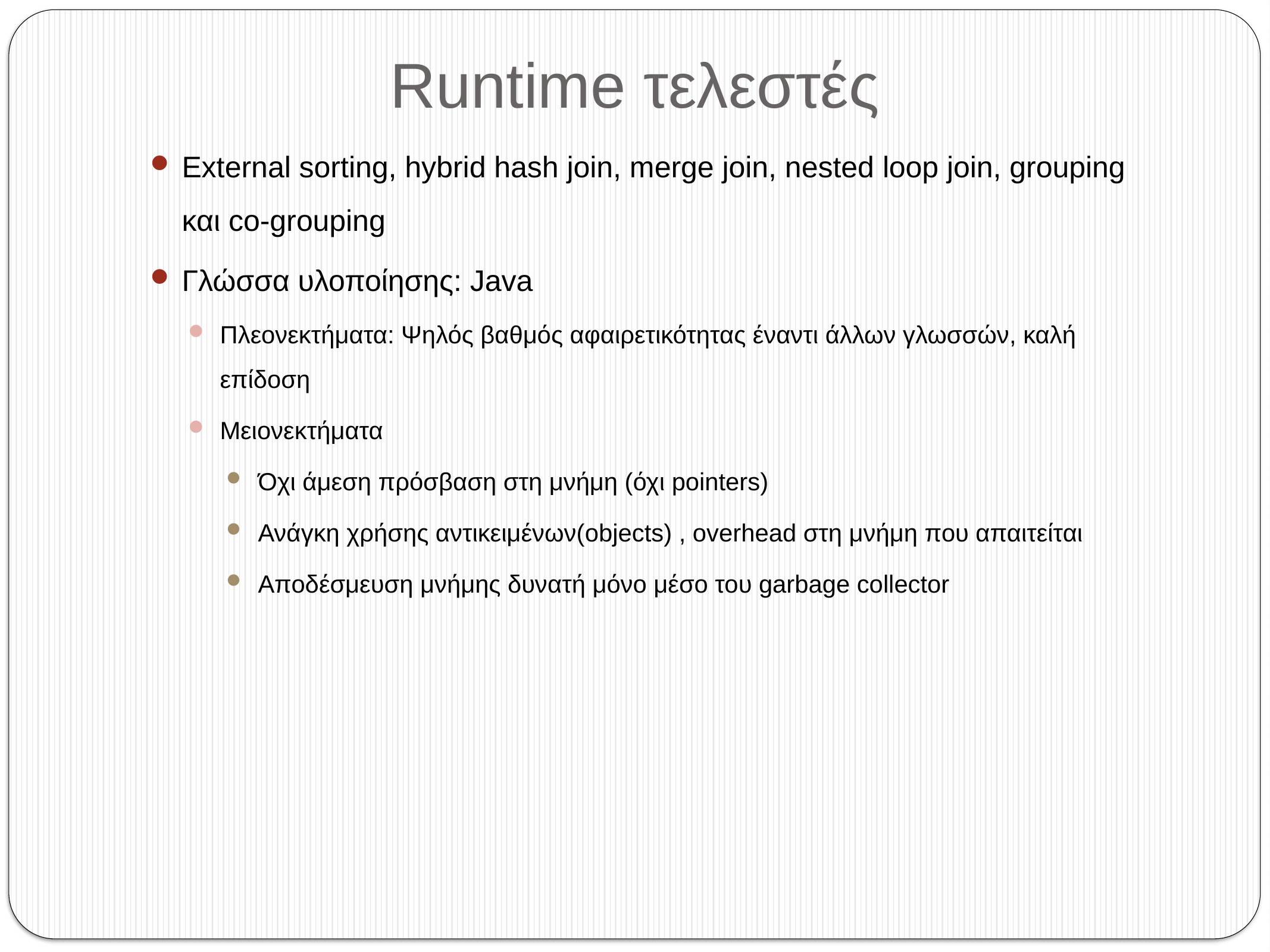

Runtime τελεστές
External sorting, hybrid hash join, merge join, nested loop join, grouping και co-grouping
Γλώσσα υλοποίησης: Java
Πλεονεκτήματα: Ψηλός βαθμός αφαιρετικότητας έναντι άλλων γλωσσών, καλή επίδοση
Μειονεκτήματα
Όχι άμεση πρόσβαση στη μνήμη (όχι pointers)
Ανάγκη χρήσης αντικειμένων(objects) , overhead στη μνήμη που απαιτείται
Αποδέσμευση μνήμης δυνατή μόνο μέσο του garbage collector